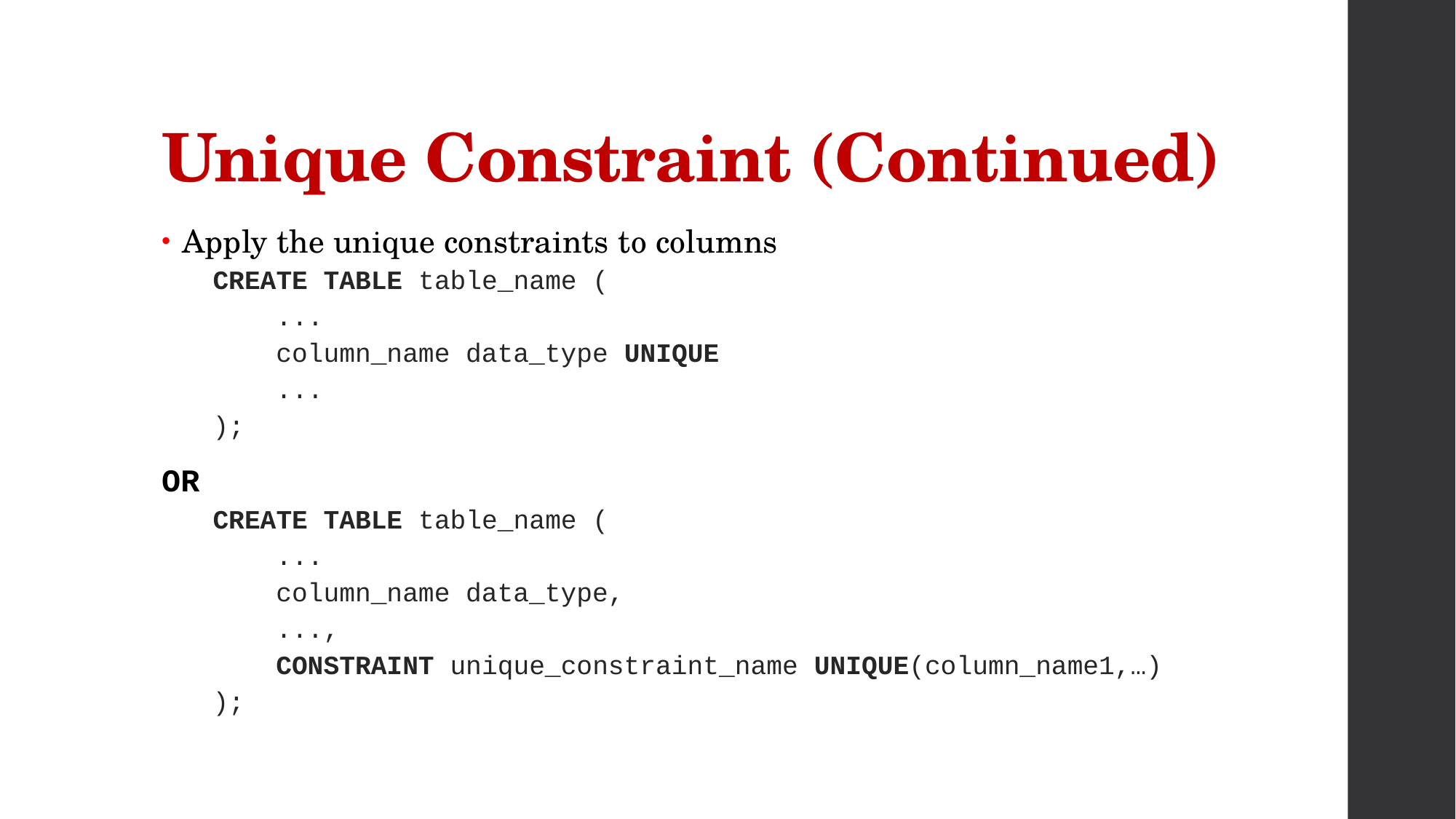

# Unique Constraint (Continued)
Apply the unique constraints to columns
CREATE TABLE table_name (
    ...
    column_name data_type UNIQUE
    ...
);
OR
CREATE TABLE table_name (
    ...
    column_name data_type,
    ...,
    CONSTRAINT unique_constraint_name UNIQUE(column_name1,…)
);